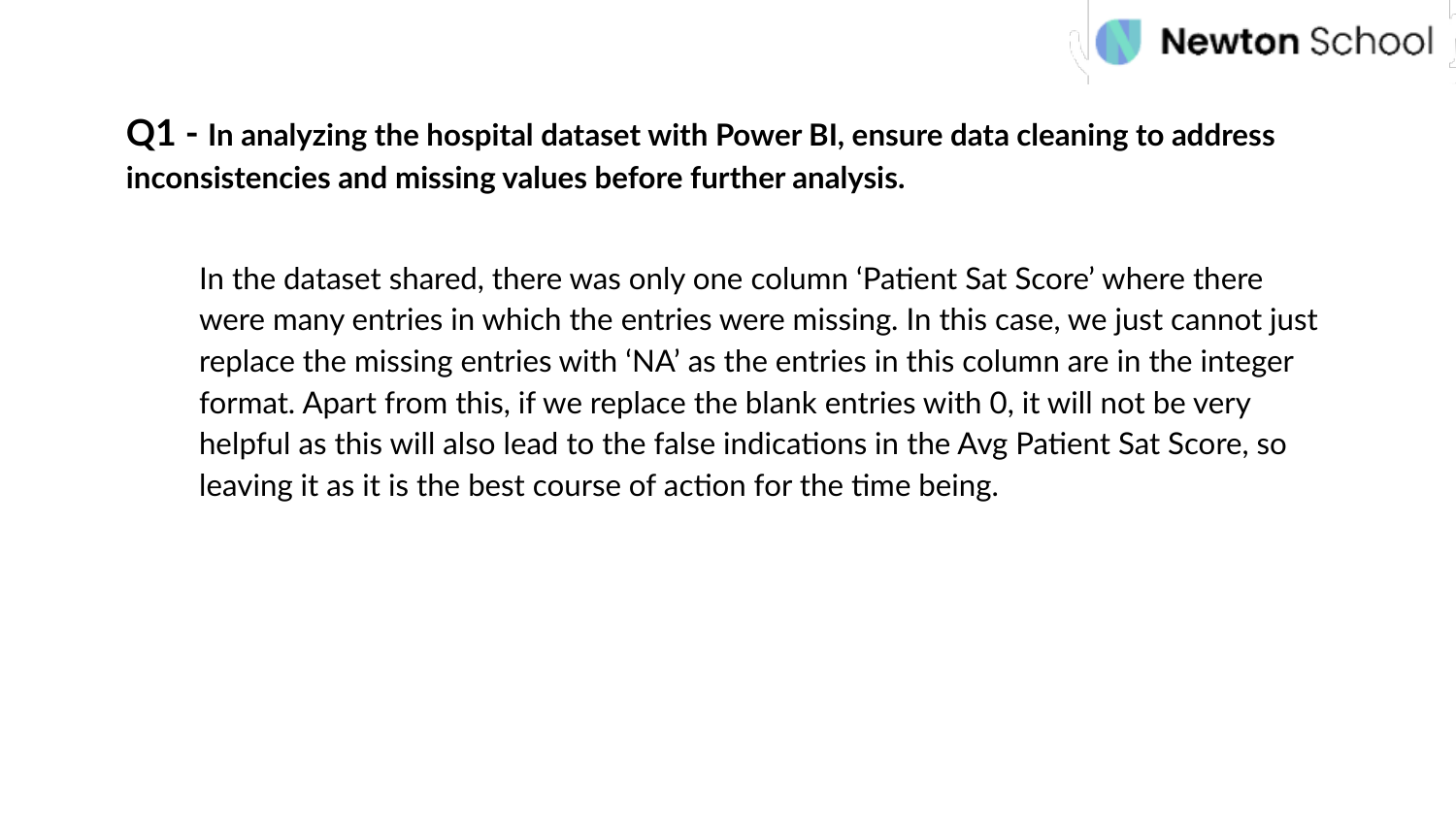

Q1 - In analyzing the hospital dataset with Power BI, ensure data cleaning to address inconsistencies and missing values before further analysis.
In the dataset shared, there was only one column ‘Patient Sat Score’ where there were many entries in which the entries were missing. In this case, we just cannot just replace the missing entries with ‘NA’ as the entries in this column are in the integer format. Apart from this, if we replace the blank entries with 0, it will not be very helpful as this will also lead to the false indications in the Avg Patient Sat Score, so leaving it as it is the best course of action for the time being.